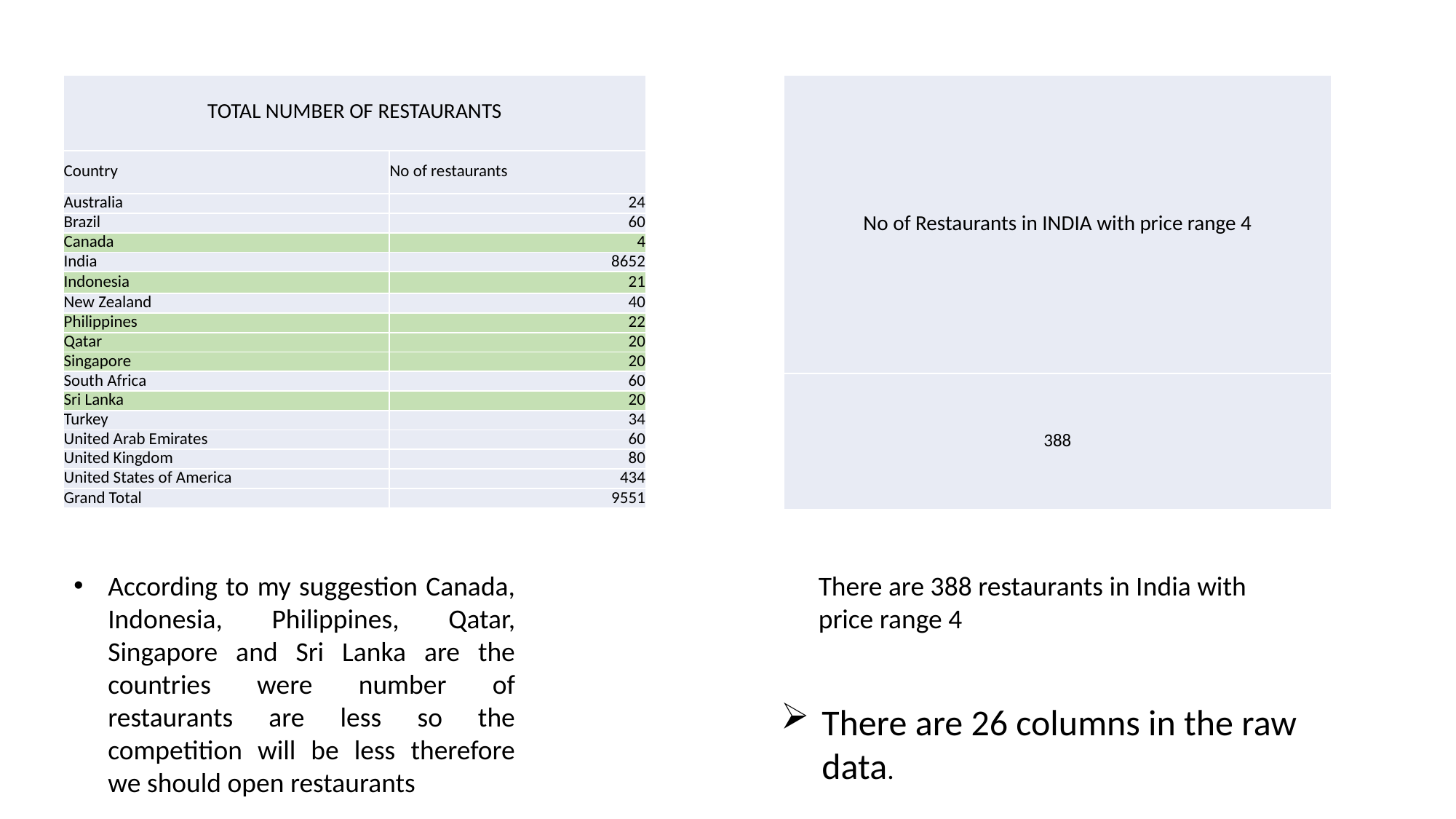

| TOTAL NUMBER OF RESTAURANTS |  |
| --- | --- |
| Country | No of restaurants |
| Australia | 24 |
| Brazil | 60 |
| Canada | 4 |
| India | 8652 |
| Indonesia | 21 |
| New Zealand | 40 |
| Philippines | 22 |
| Qatar | 20 |
| Singapore | 20 |
| South Africa | 60 |
| Sri Lanka | 20 |
| Turkey | 34 |
| United Arab Emirates | 60 |
| United Kingdom | 80 |
| United States of America | 434 |
| Grand Total | 9551 |
| No of Restaurants in INDIA with price range 4 |
| --- |
| 388 |
According to my suggestion Canada, Indonesia, Philippines, Qatar, Singapore and Sri Lanka are the countries were number of restaurants are less so the competition will be less therefore we should open restaurants
There are 388 restaurants in India with price range 4
There are 26 columns in the raw data.